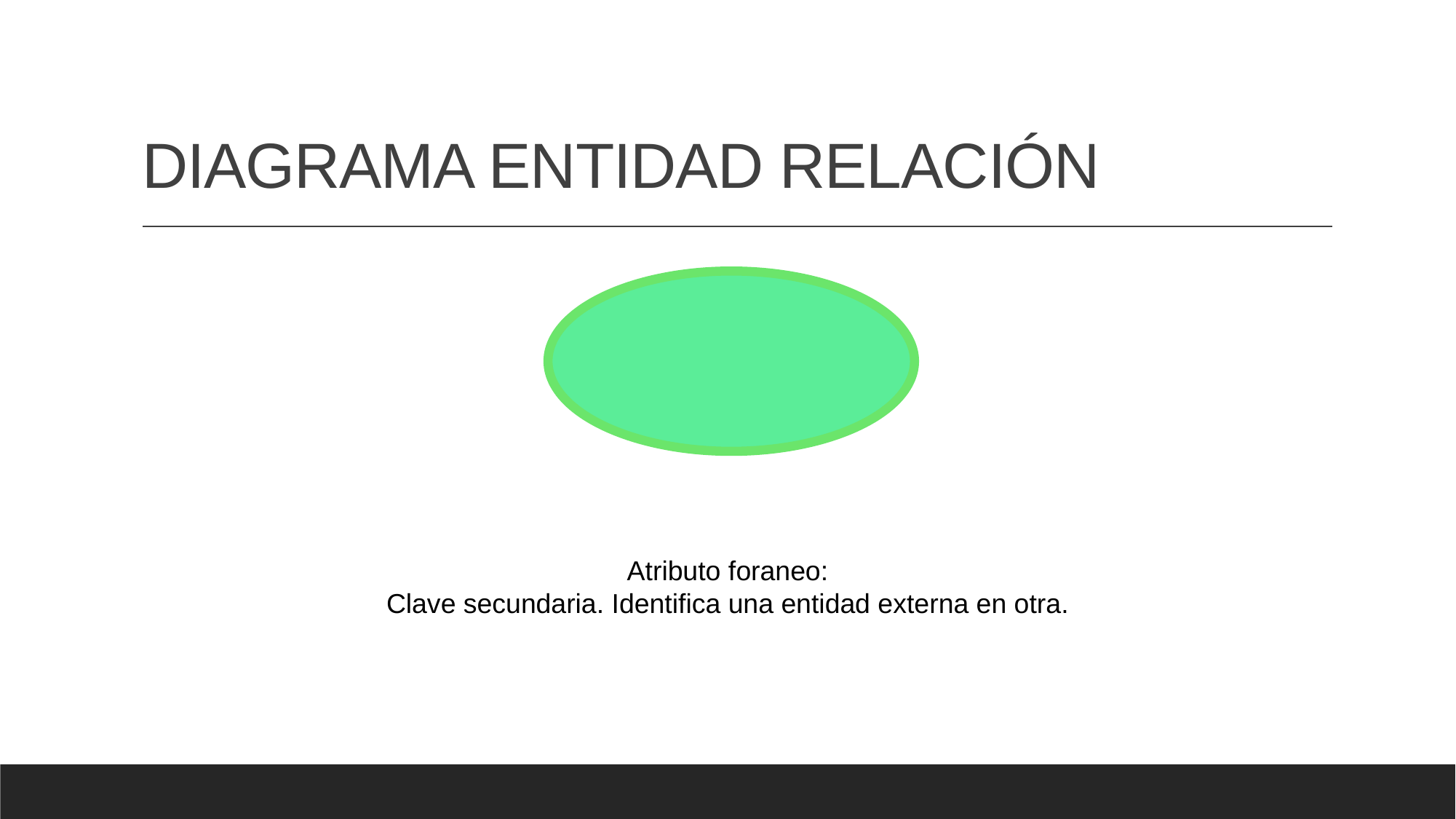

# DIAGRAMA ENTIDAD RELACIÓN

Atributo foraneo:
Clave secundaria. Identifica una entidad externa en otra.